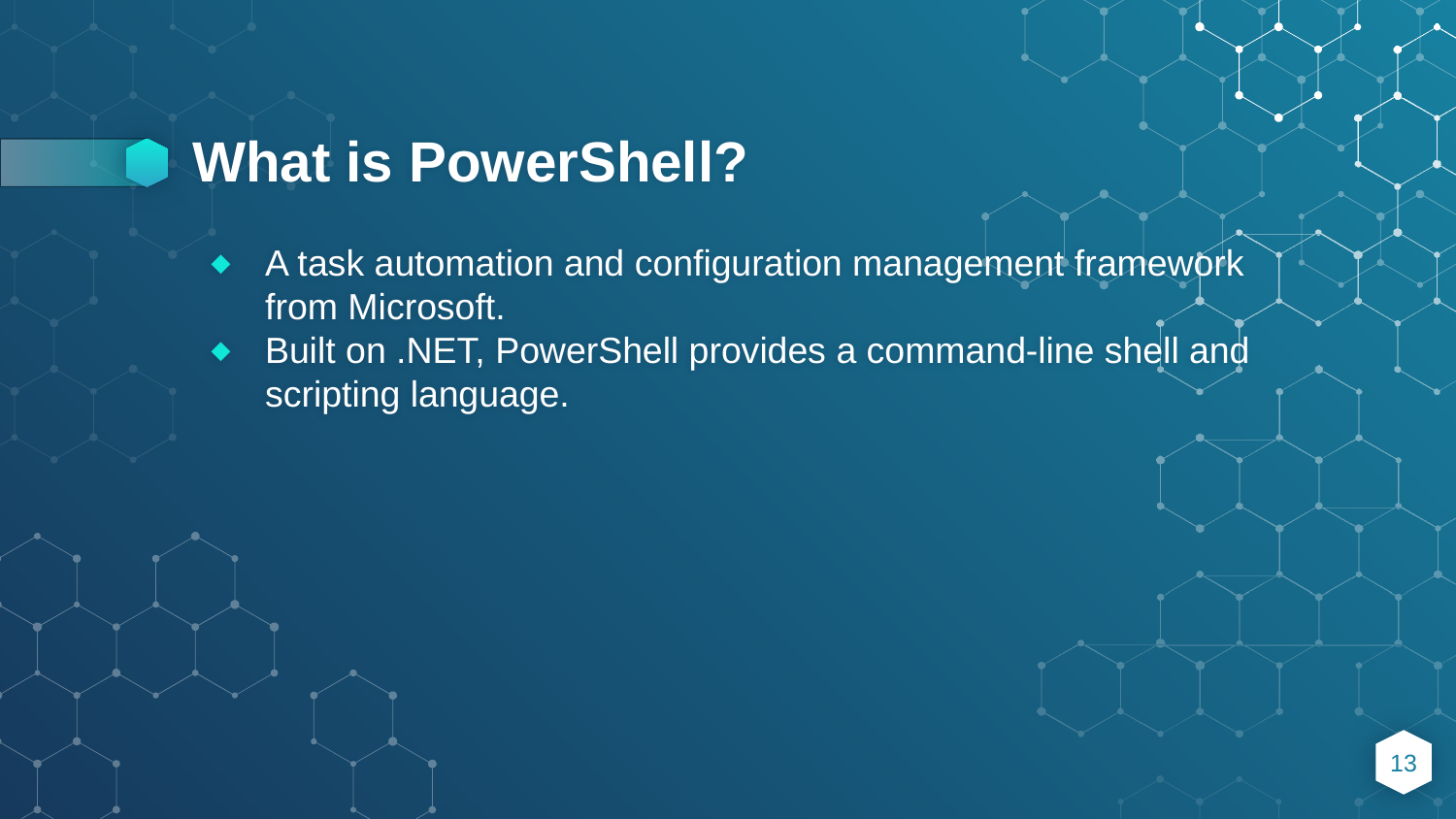

# What is PowerShell?
A task automation and configuration management framework from Microsoft.
Built on .NET, PowerShell provides a command-line shell and scripting language.
13